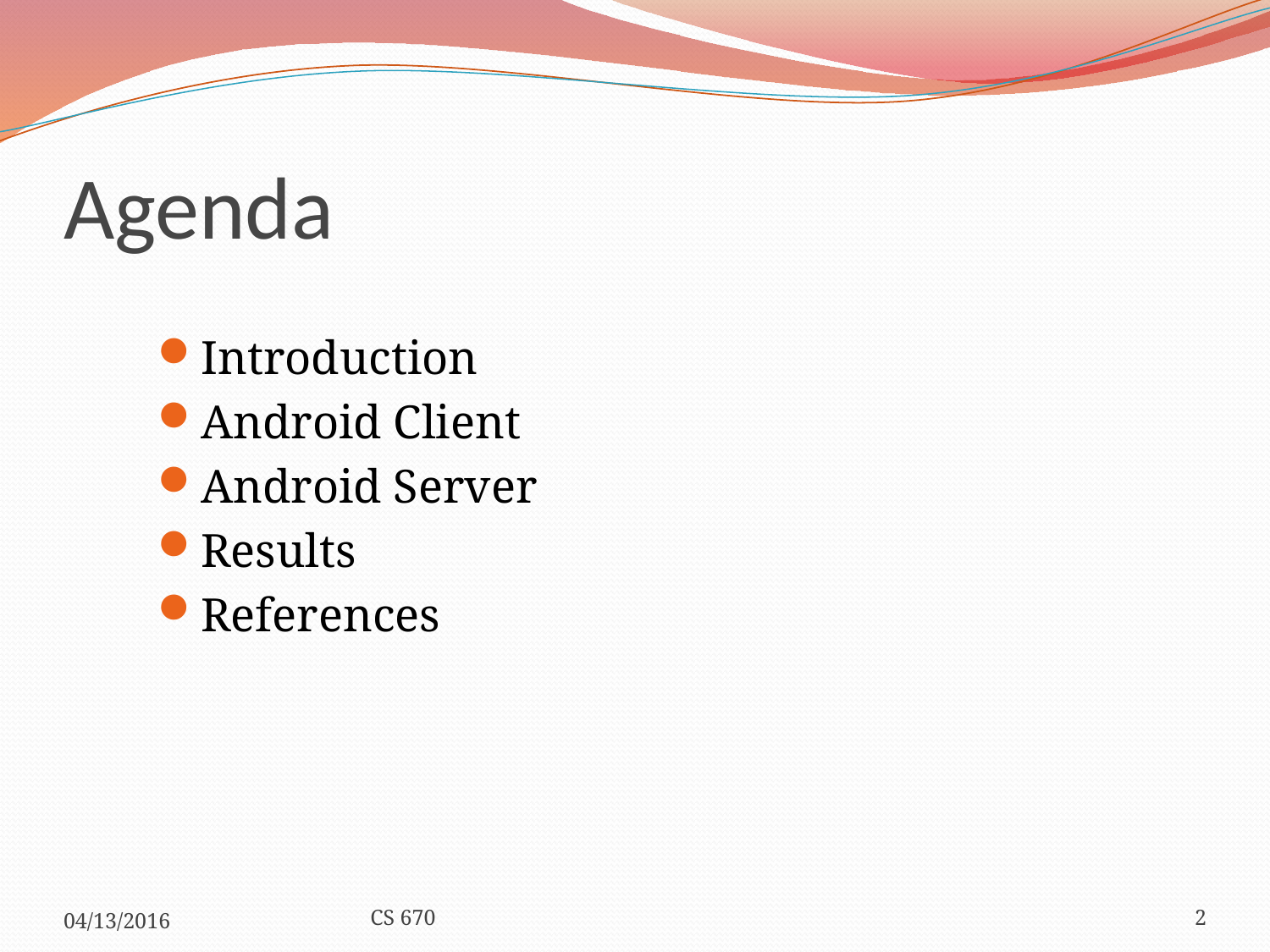

# Agenda
Introduction
Android Client
Android Server
Results
References

04/13/2016
CS 670
2